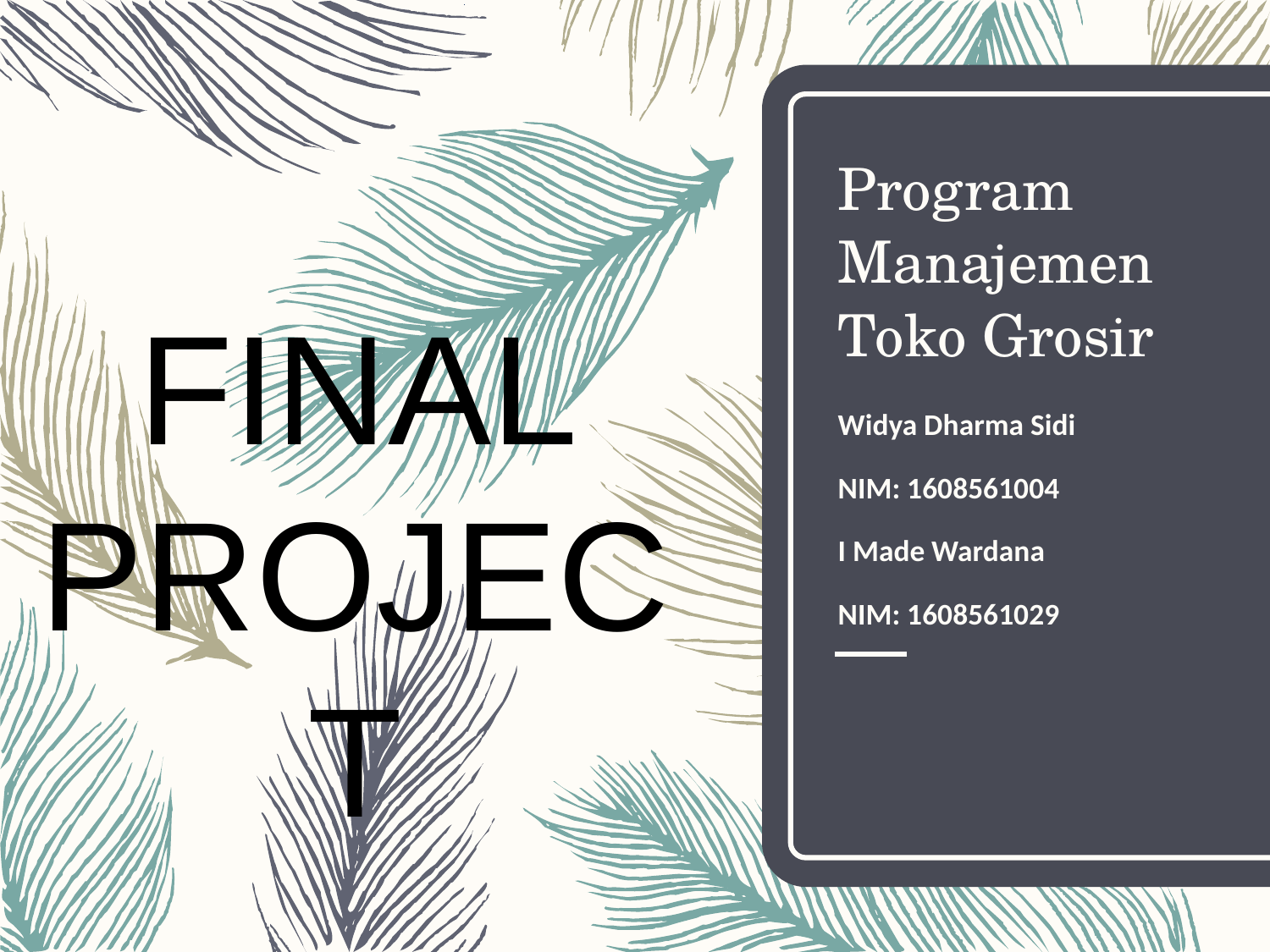

# Program Manajemen Toko Grosir
FINAL PROJECT
Widya Dharma Sidi
NIM: 1608561004
I Made Wardana
NIM: 1608561029